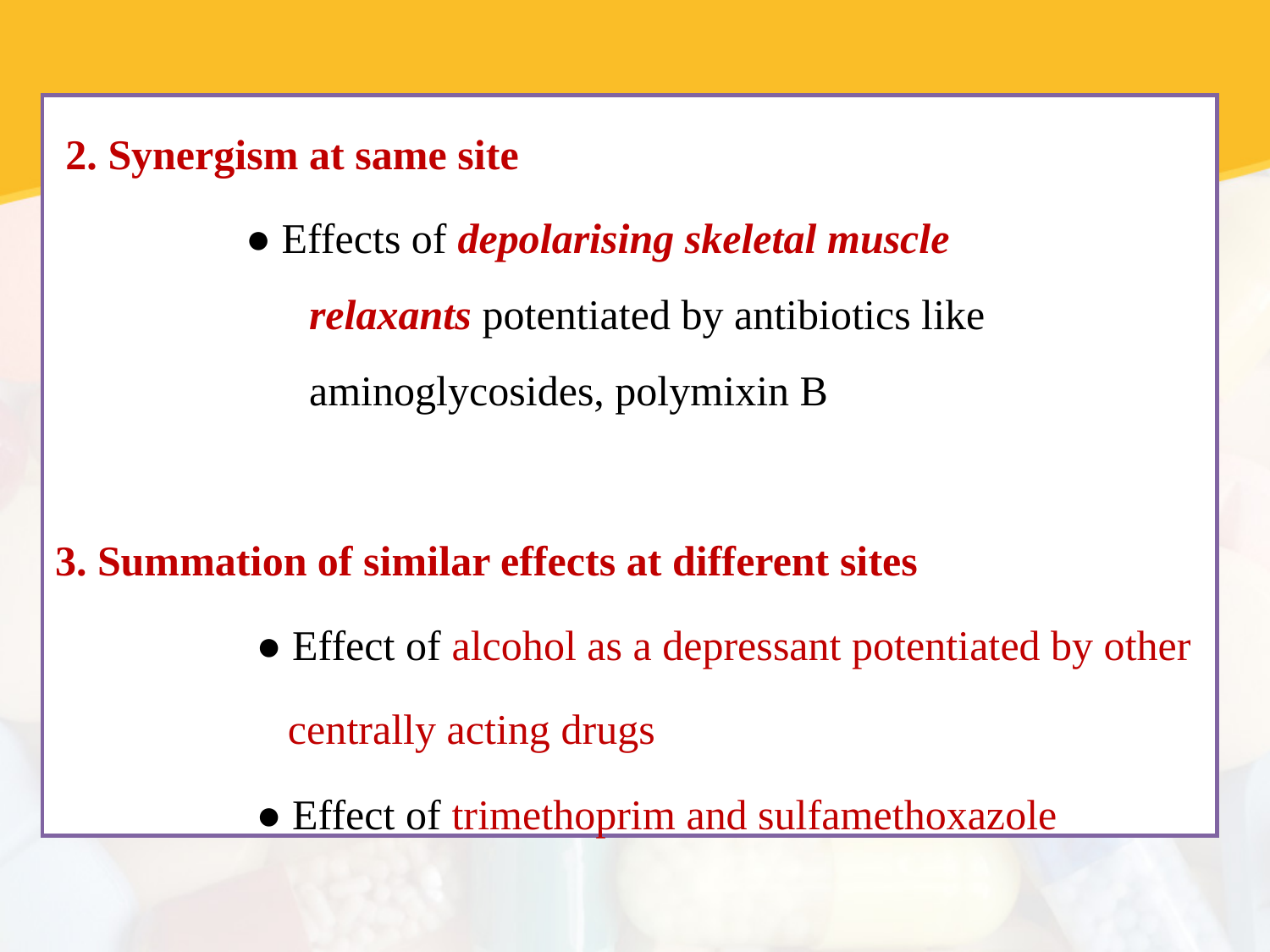

2. Synergism at same site
                  ● Effects of depolarising skeletal muscle 				relaxants potentiated by antibiotics like 				aminoglycosides, polymixin B

3. Summation of similar effects at different sites
                   ● Effect of alcohol as a depressant potentiated by other
                      centrally acting drugs
                   ● Effect of trimethoprim and sulfamethoxazole